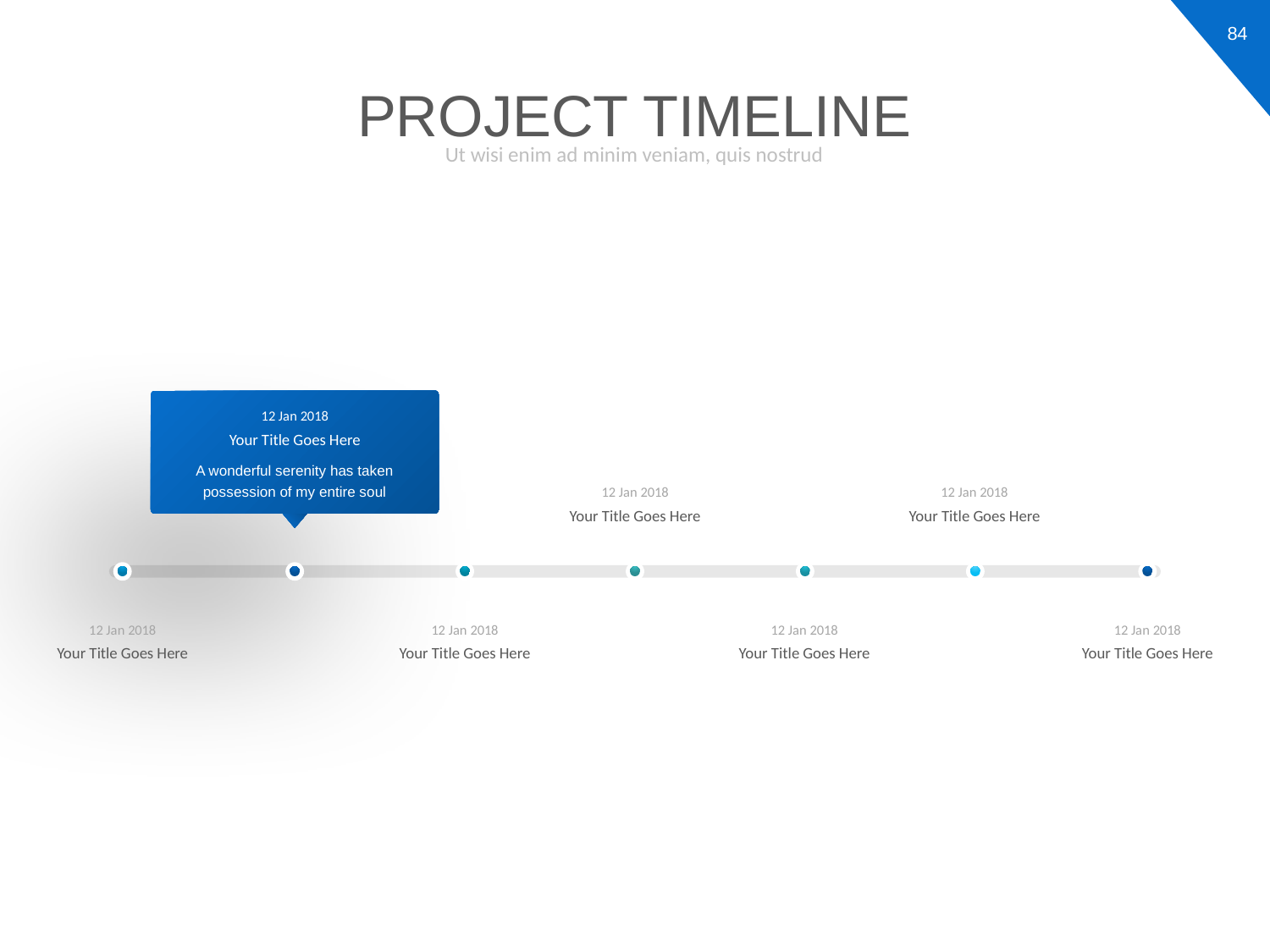

# PROJECT TIMELINE
Ut wisi enim ad minim veniam, quis nostrud

12 Jan 2018
Your Title Goes Here
A wonderful serenity has taken possession of my entire soul
12 Jan 2018
12 Jan 2018
Your Title Goes Here
Your Title Goes Here

12 Jan 2018
12 Jan 2018
12 Jan 2018
12 Jan 2018
Your Title Goes Here
Your Title Goes Here
Your Title Goes Here
Your Title Goes Here